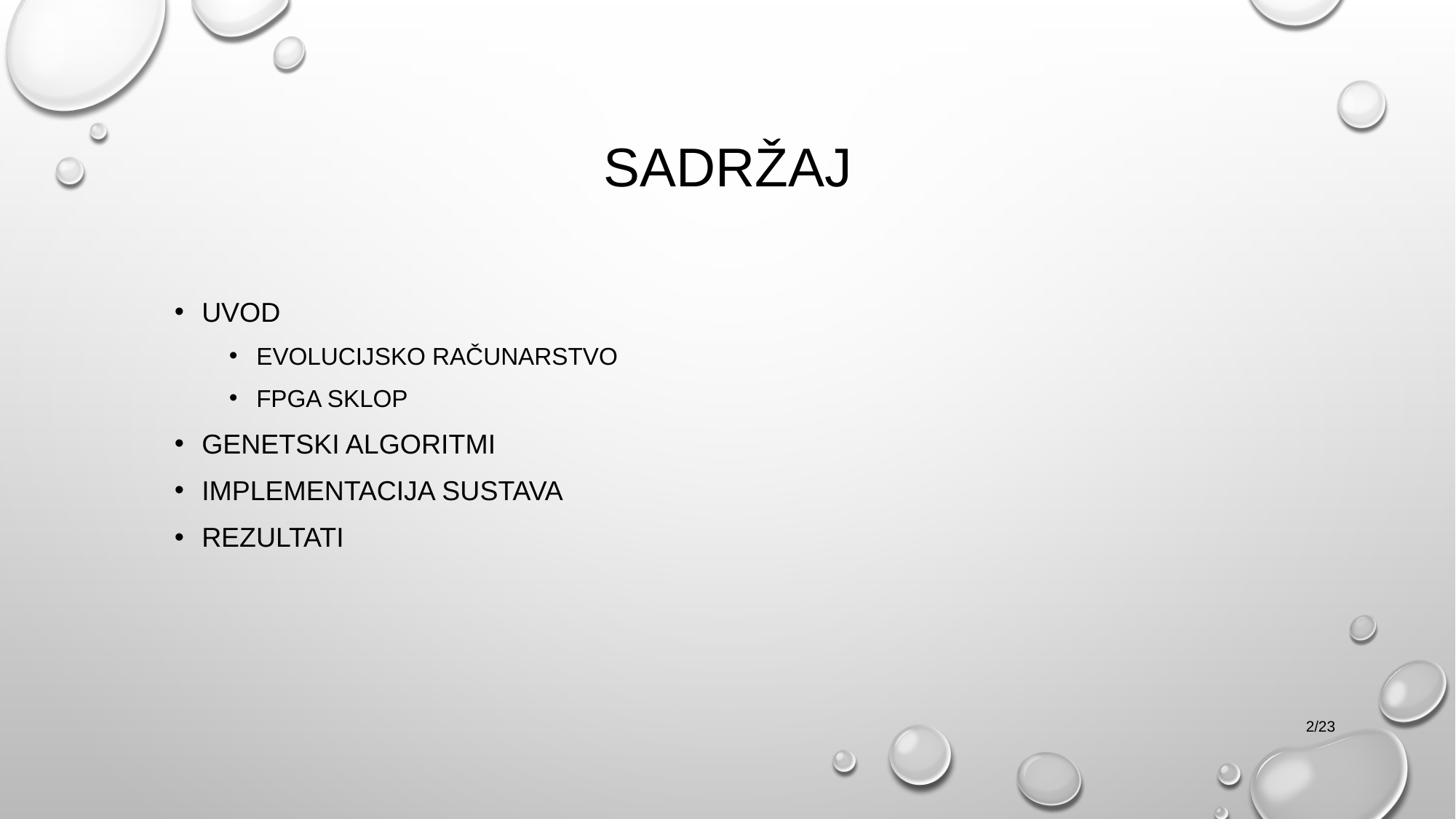

# SADRŽAJ
UVOD
EVOLUCIJSKO RAČUNARSTVO
FPGA SKLOP
GENETSKI ALGORITMI
Implementacija sustava
rezultati

2/23